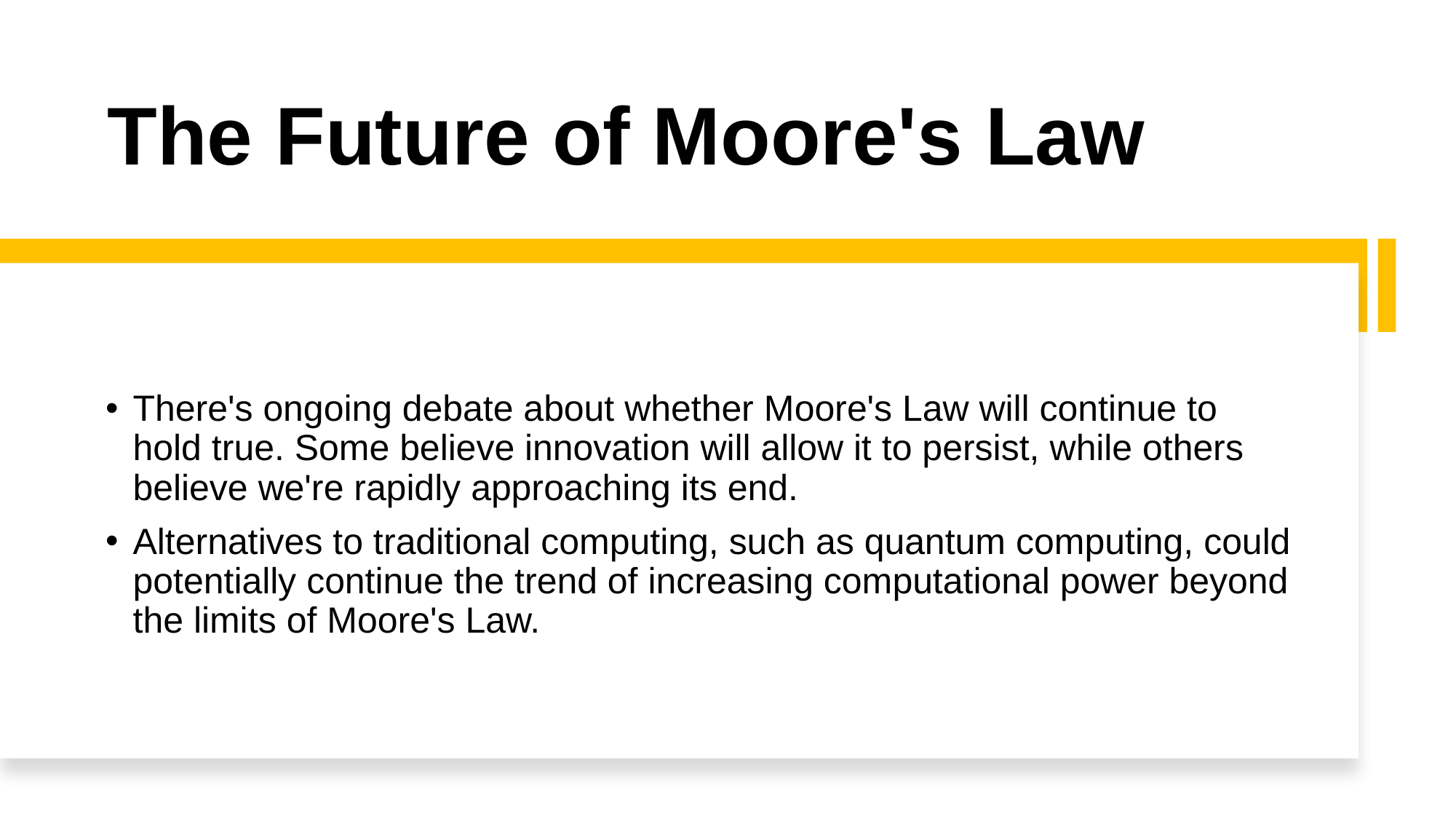

# The Future of Moore's Law

There's ongoing debate about whether Moore's Law will continue to hold true. Some believe innovation will allow it to persist, while others believe we're rapidly approaching its end.
Alternatives to traditional computing, such as quantum computing, could potentially continue the trend of increasing computational power beyond the limits of Moore's Law.